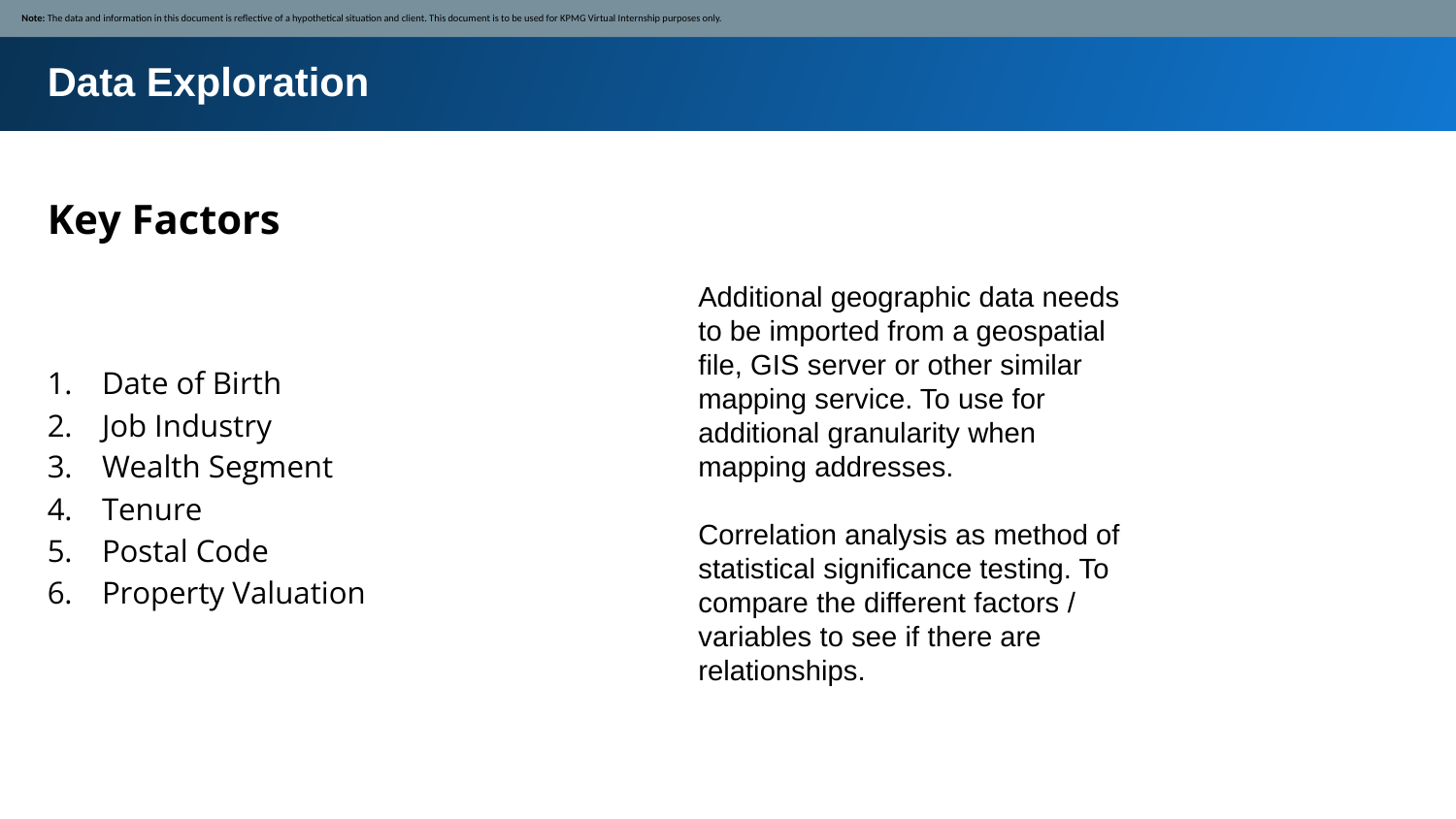

Note: The data and information in this document is reflective of a hypothetical situation and client. This document is to be used for KPMG Virtual Internship purposes only.
Data Exploration
Key Factors
Additional geographic data needs to be imported from a geospatial file, GIS server or other similar mapping service. To use for additional granularity when mapping addresses.

Correlation analysis as method of statistical significance testing. To compare the different factors / variables to see if there are relationships.
Date of Birth
Job Industry
Wealth Segment
Tenure
Postal Code
Property Valuation